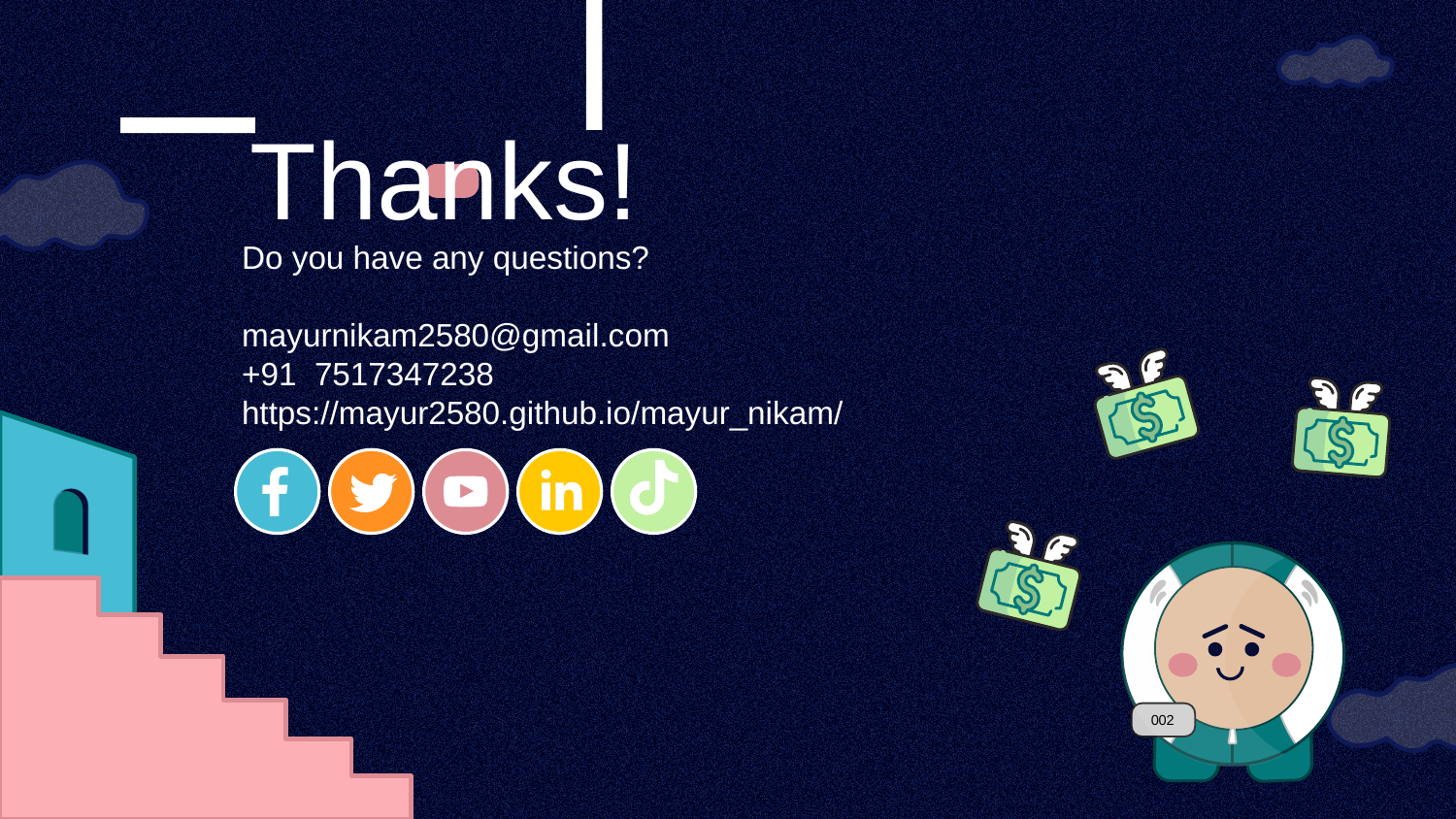

Thanks!

Do you have any questions?

mayurnikam2580@gmail.com
+91  7517347238
https://mayur2580.github.io/mayur_nikam/

002